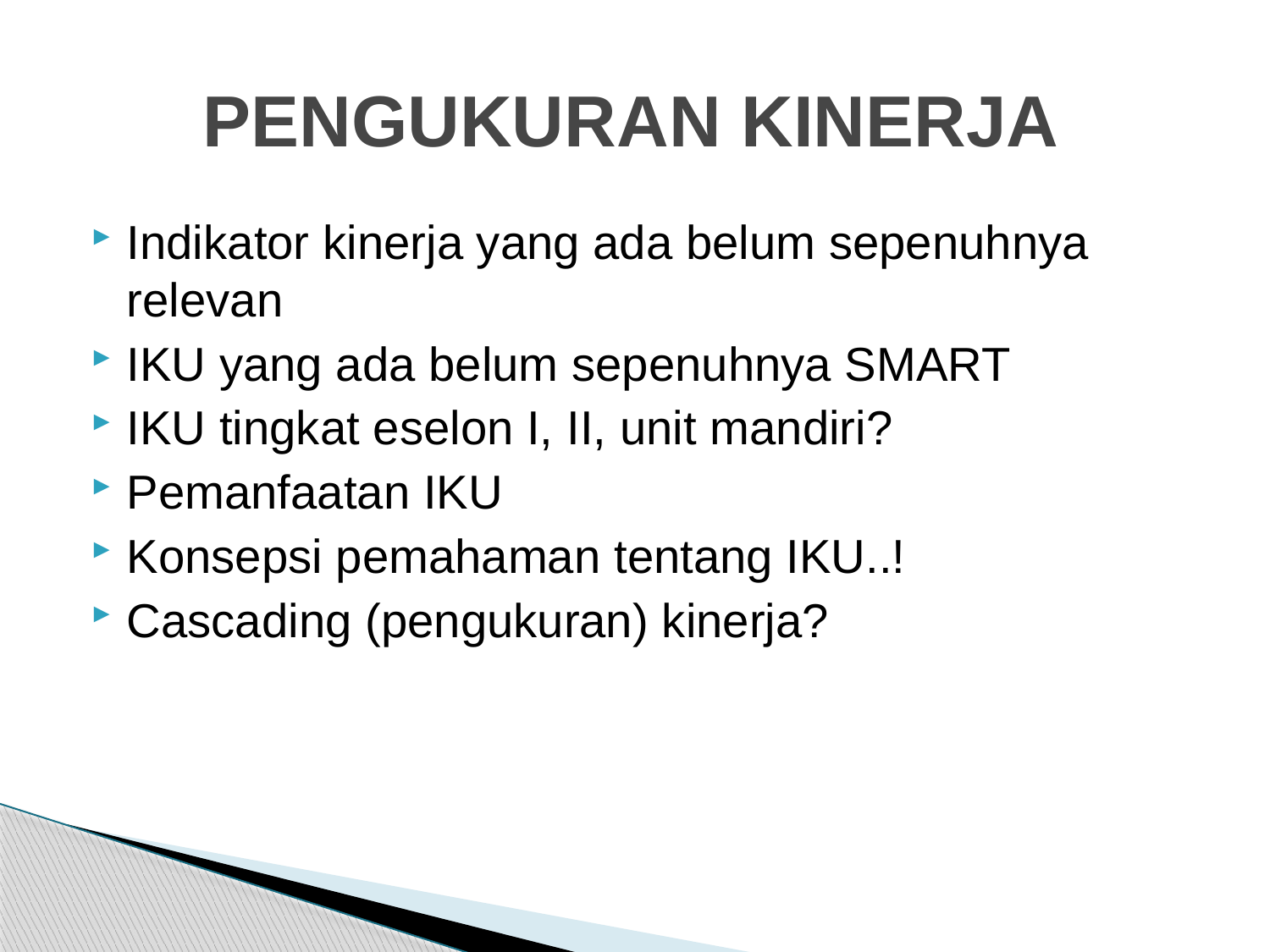

# PENGUKURAN KINERJA
Indikator kinerja yang ada belum sepenuhnya relevan
IKU yang ada belum sepenuhnya SMART
IKU tingkat eselon I, II, unit mandiri?
Pemanfaatan IKU
Konsepsi pemahaman tentang IKU..!
Cascading (pengukuran) kinerja?